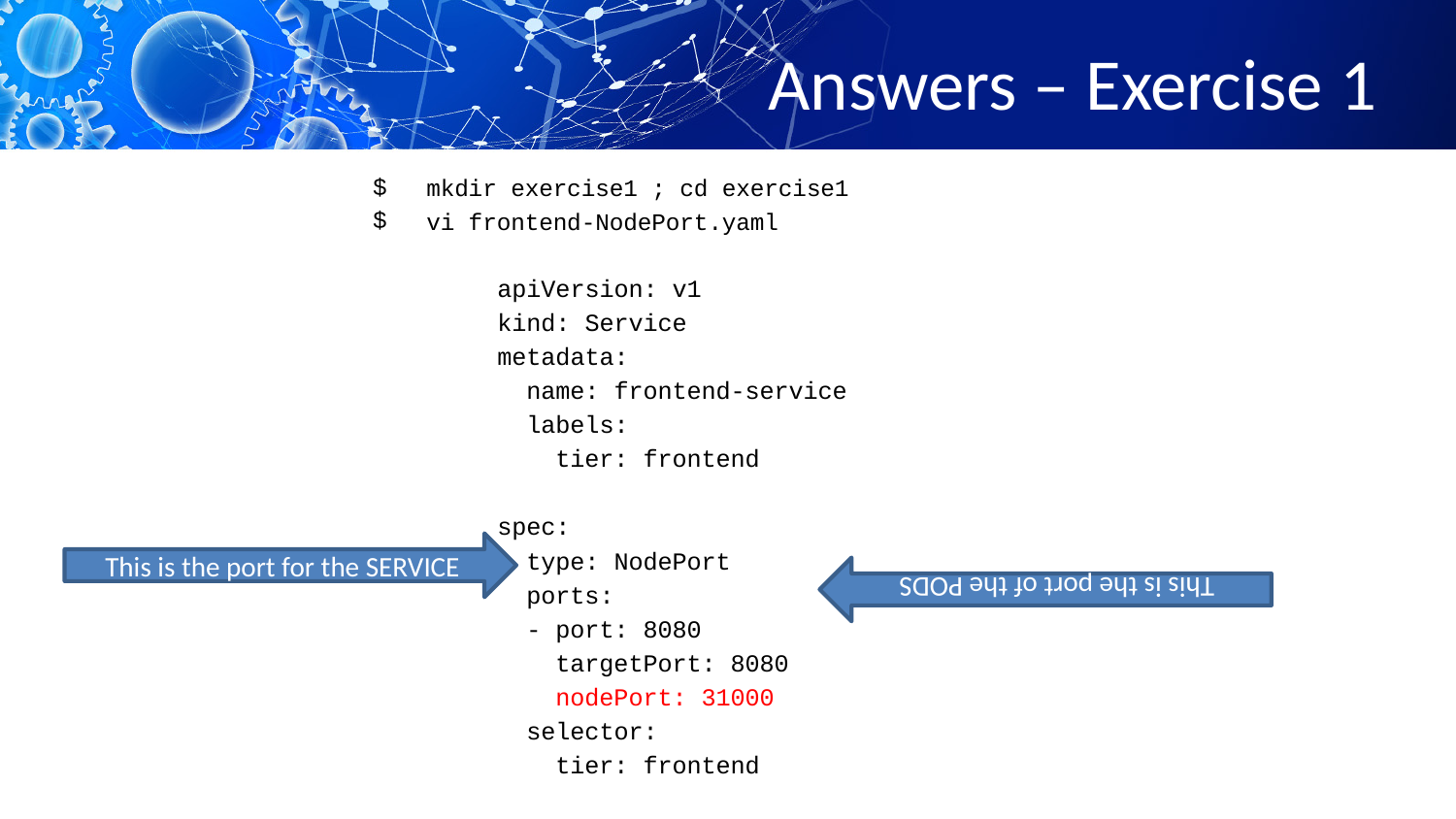

# Answers – Exercise 1
mkdir exercise1 ; cd exercise1
vi frontend-NodePort.yaml

apiVersion: v1
kind: Service
metadata:
  name: frontend-service
  labels:
    tier: frontend

spec:
  type: NodePort
  ports:
  - port: 8080
    targetPort: 8080
    nodePort: 31000
  selector:
    tier: frontend

This is the port for the SERVICE
This is the port of the PODS